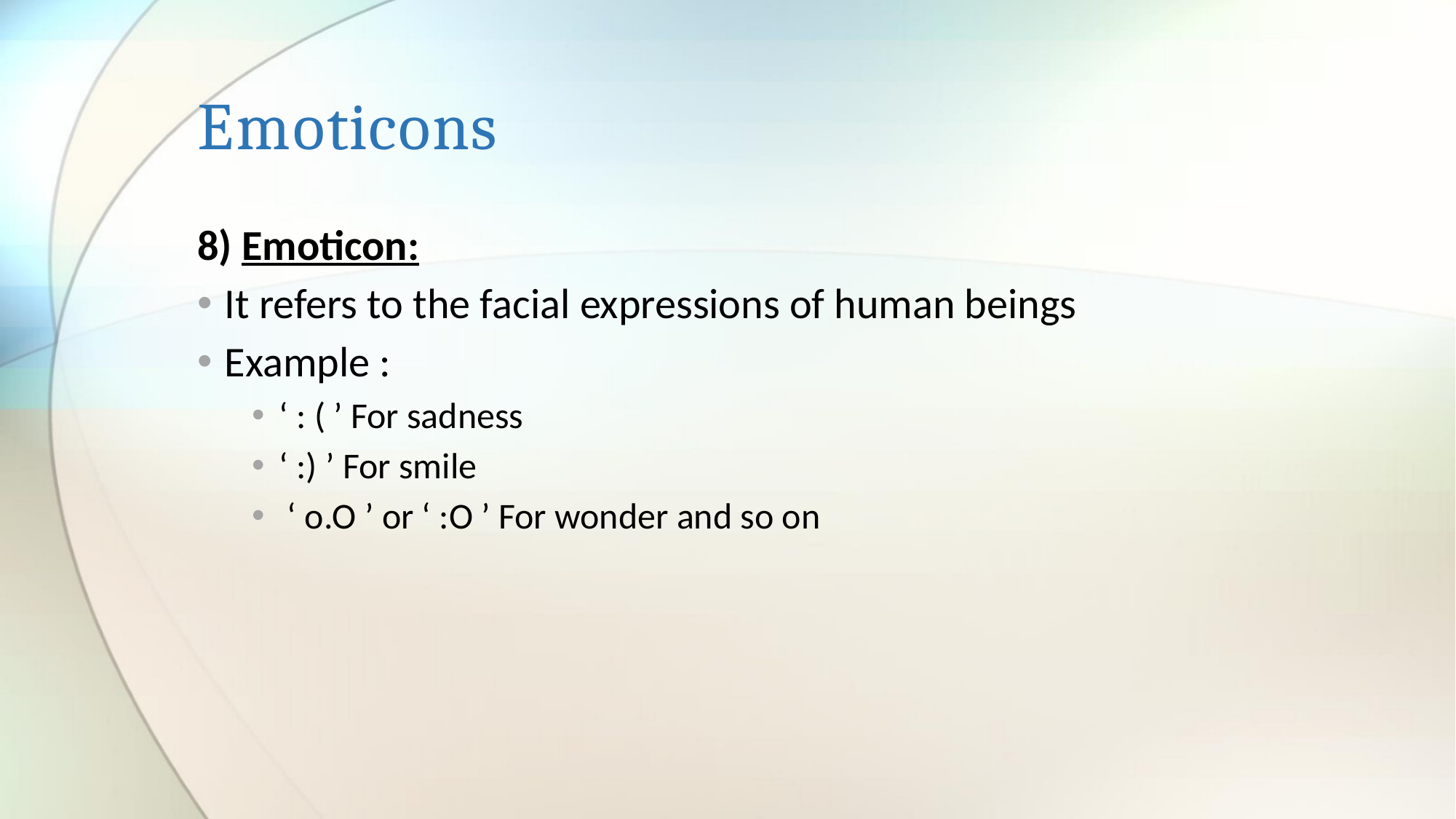

# Emoticons
8) Emoticon:
It refers to the facial expressions of human beings
Example :
‘ : ( ’ For sadness
‘ :) ’ For smile
 ‘ o.O ’ or ‘ :O ’ For wonder and so on